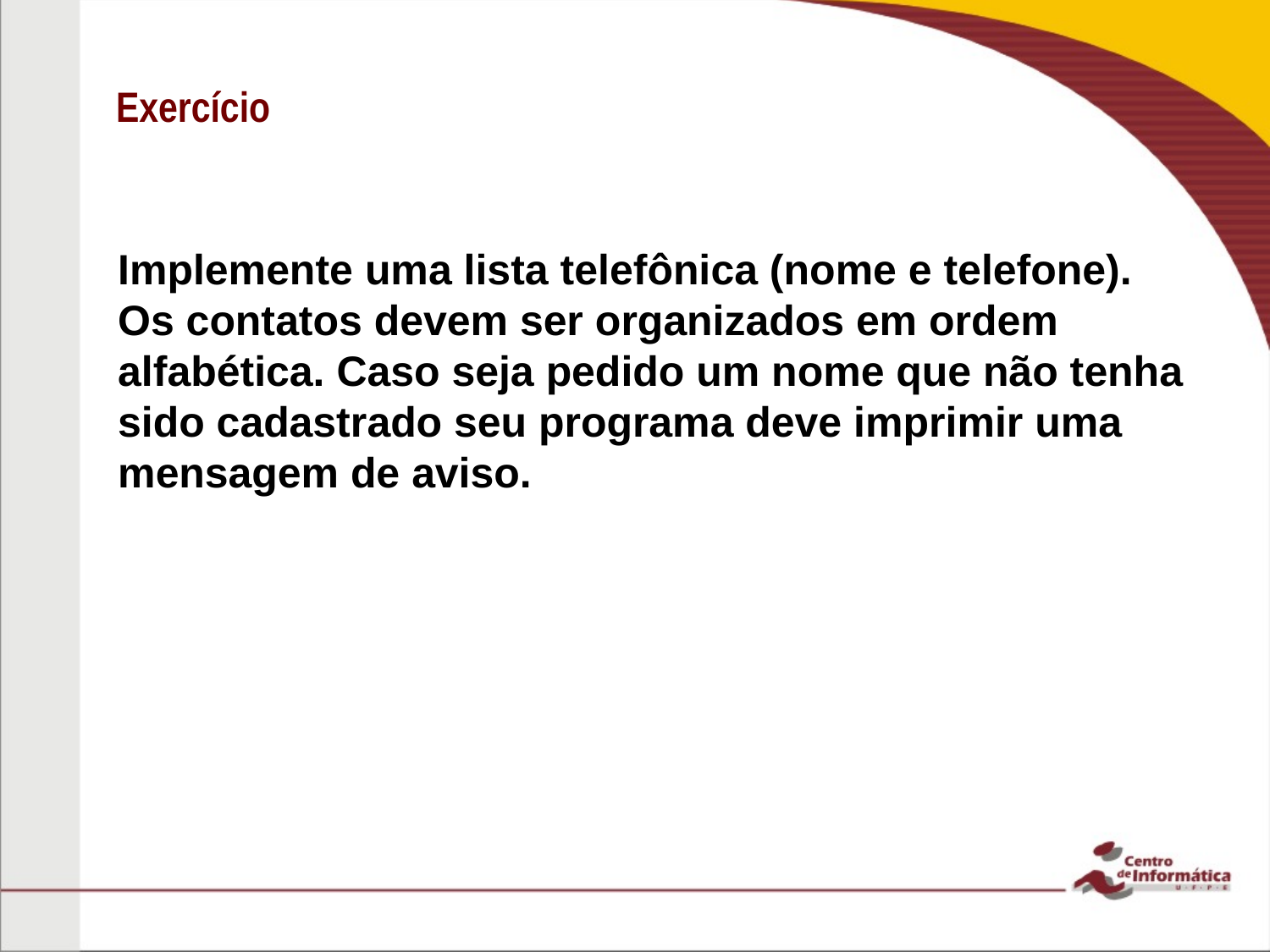

# Exercício
Implemente uma lista telefônica (nome e telefone). Os contatos devem ser organizados em ordem alfabética. Caso seja pedido um nome que não tenha sido cadastrado seu programa deve imprimir uma mensagem de aviso.